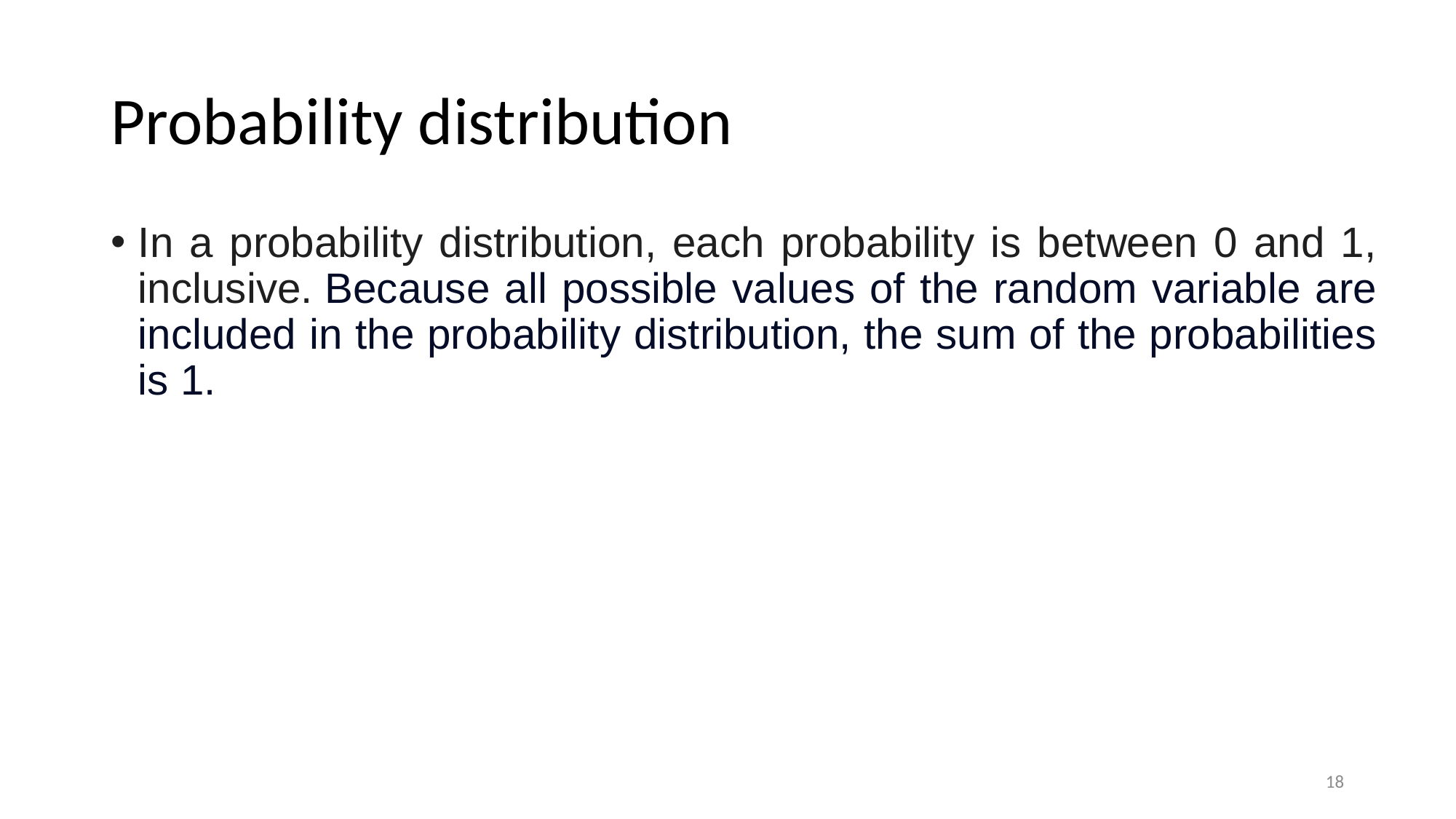

# Probability distribution
In a probability distribution, each probability is between 0 and 1, inclusive. Because all possible values of the random variable are included in the probability distribution, the sum of the probabilities is 1.

18